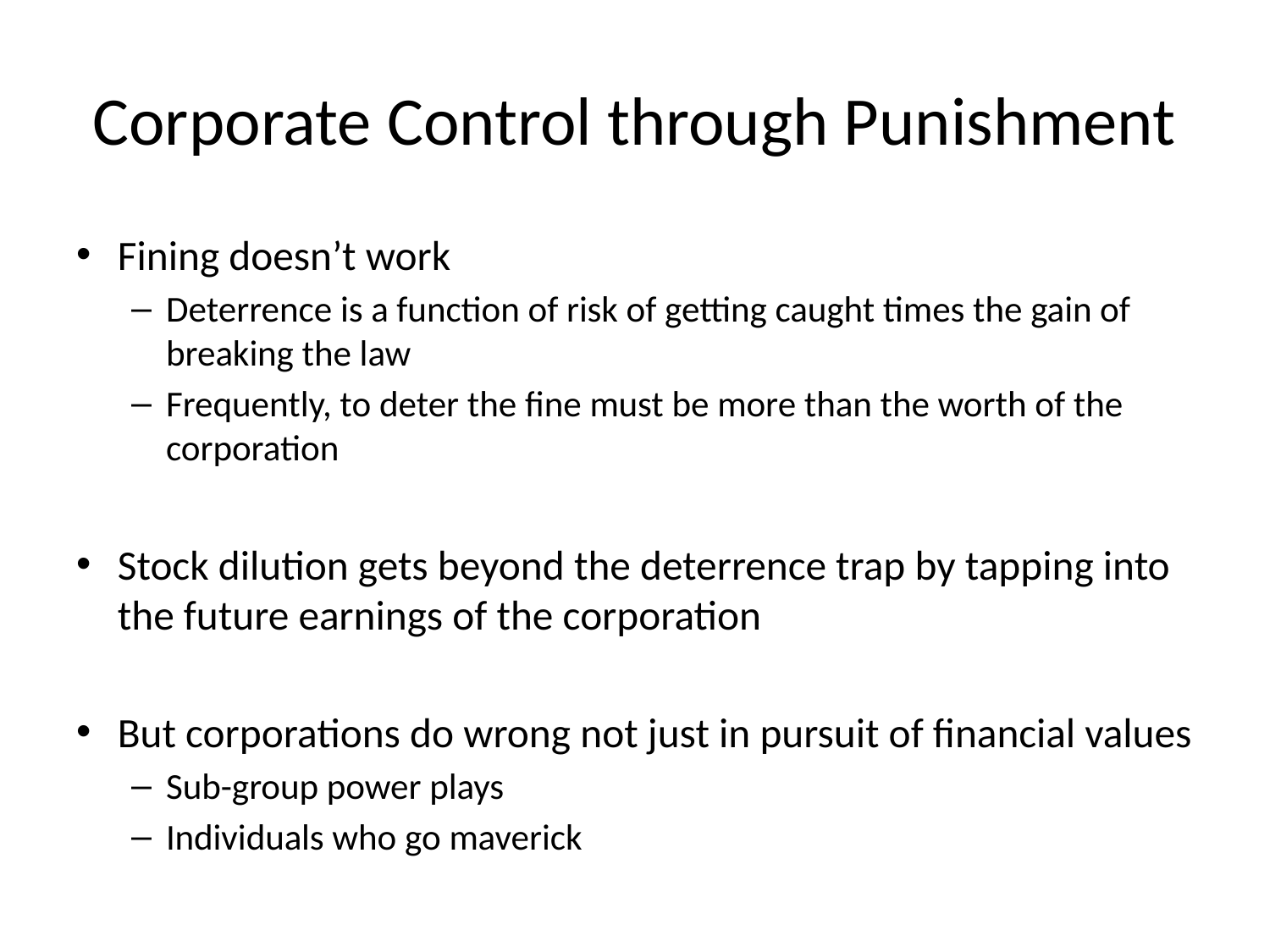

# Corporate Control through Punishment
Fining doesn’t work
Deterrence is a function of risk of getting caught times the gain of breaking the law
Frequently, to deter the fine must be more than the worth of the corporation

Stock dilution gets beyond the deterrence trap by tapping into the future earnings of the corporation

But corporations do wrong not just in pursuit of financial values
Sub-group power plays
Individuals who go maverick